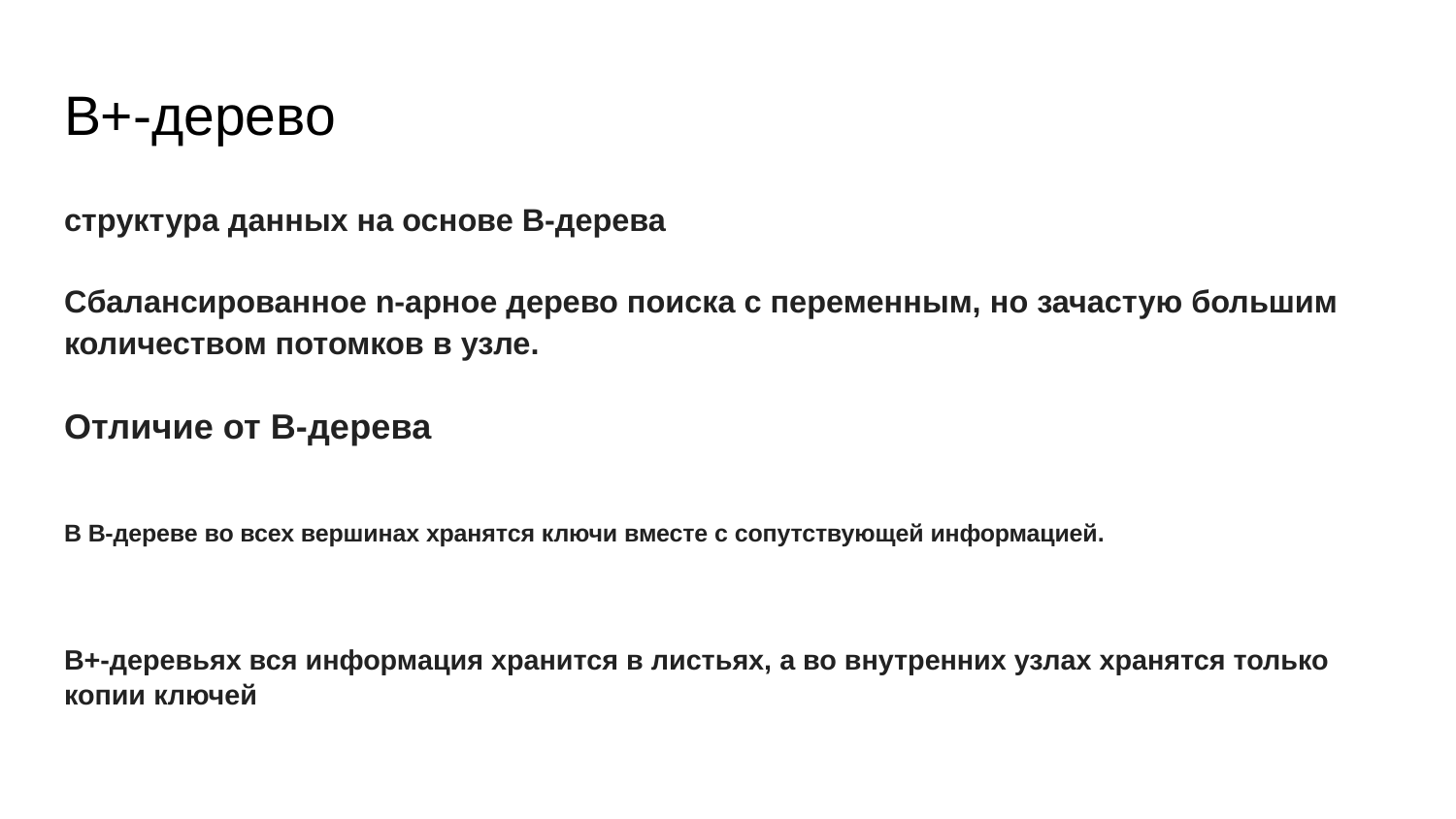

# B+-дерево
структура данных на основе B-дерева

Cбалансированное n-арное дерево поиска с переменным, но зачастую большим количеством потомков в узле.

Отличие от B-дерева

В B-дереве во всех вершинах хранятся ключи вместе с сопутствующей информацией.

B+-деревьях вся информация хранится в листьях, а во внутренних узлах хранятся только копии ключей